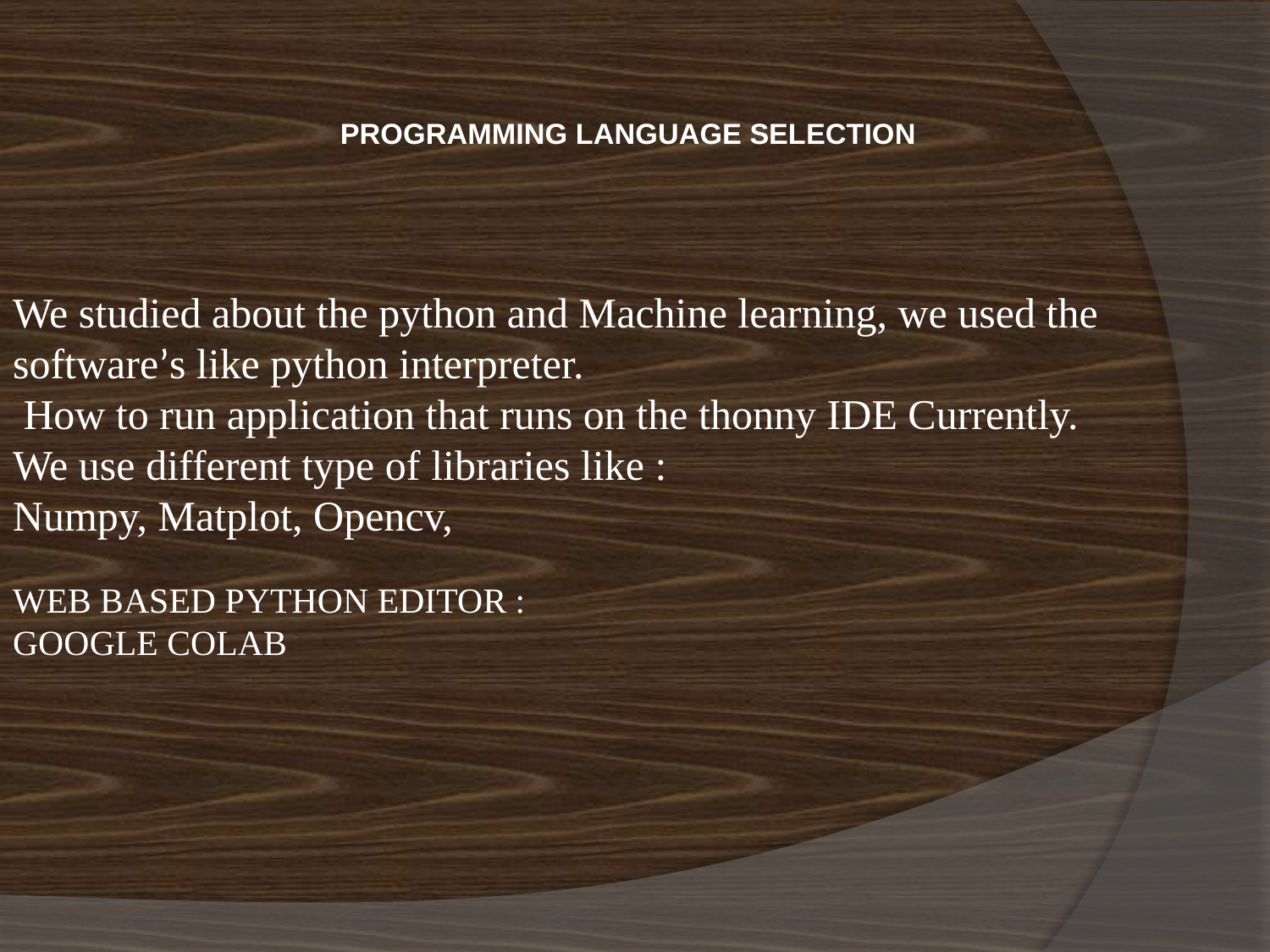

# PROGRAMMING LANGUAGE SELECTION
We studied about the python and Machine learning, we used the software’s like python interpreter.
 How to run application that runs on the thonny IDE Currently.
We use different type of libraries like :
Numpy, Matplot, Opencv,

WEB BASED PYTHON EDITOR :
GOOGLE COLAB